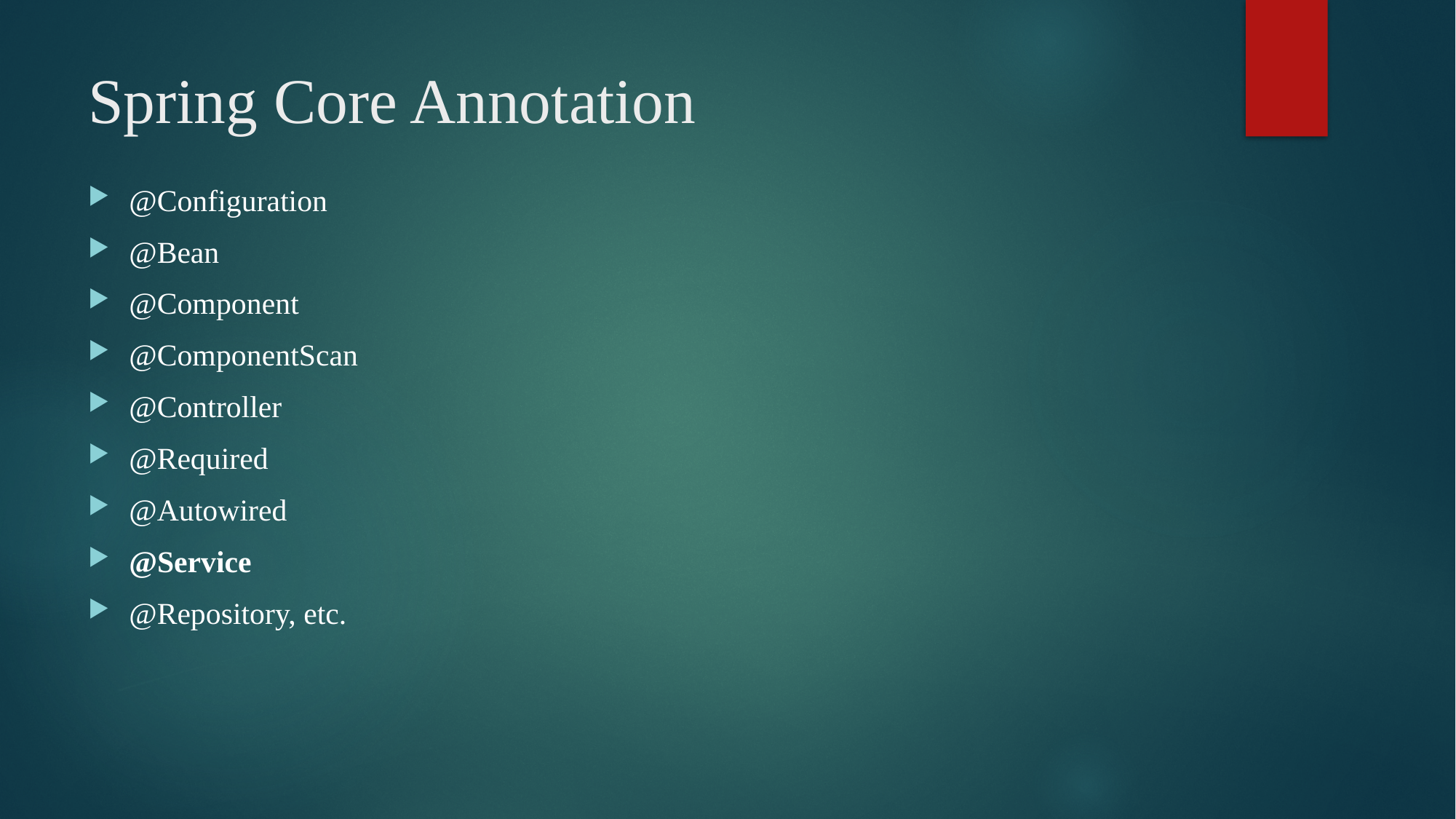

# Spring Core Annotation
@Configuration
@Bean
@Component
@ComponentScan
@Controller
@Required
@Autowired
@Service
@Repository, etc.